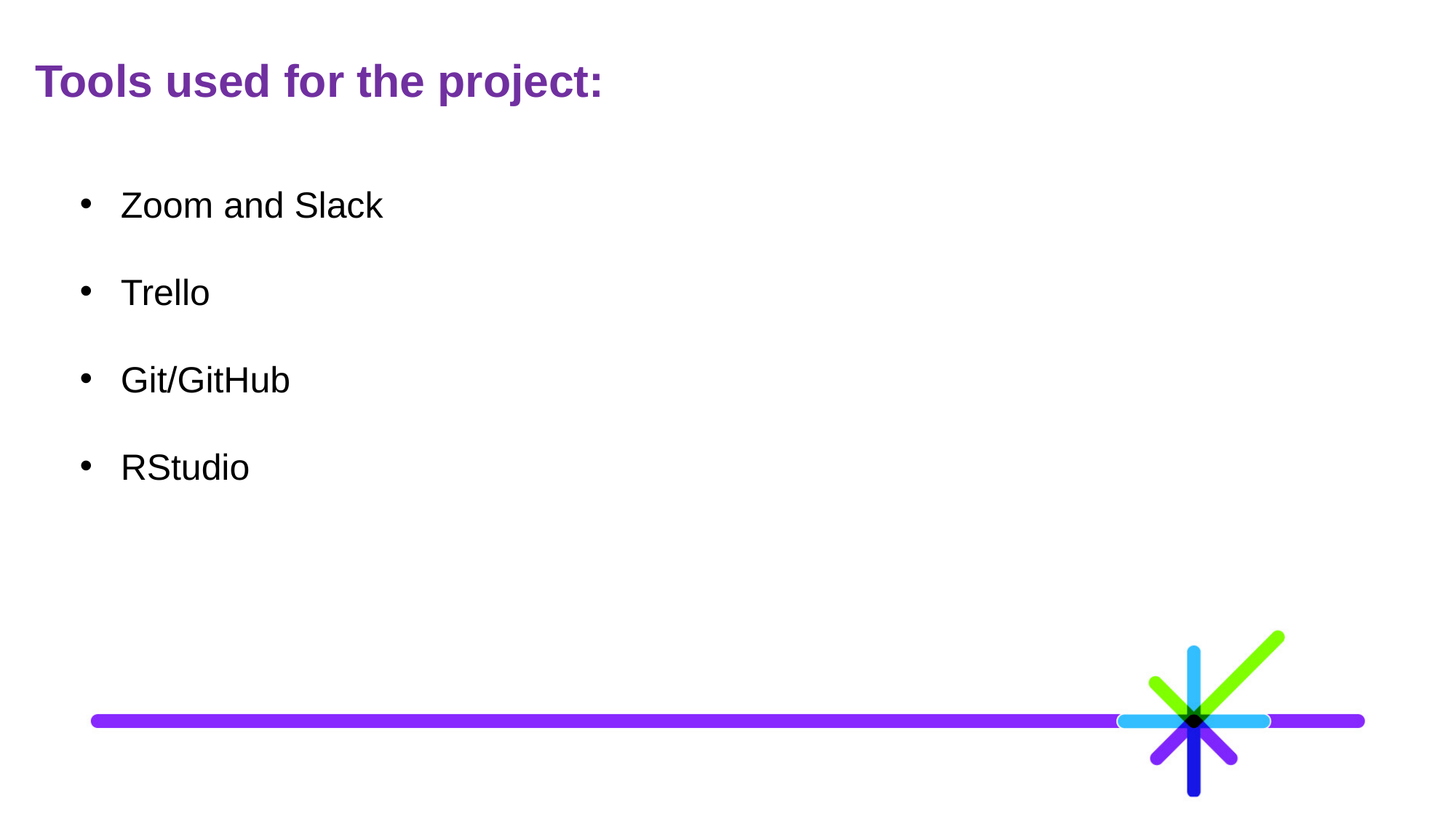

# Tools used for the project:

Zoom and Slack

Trello

Git/GitHub

RStudio